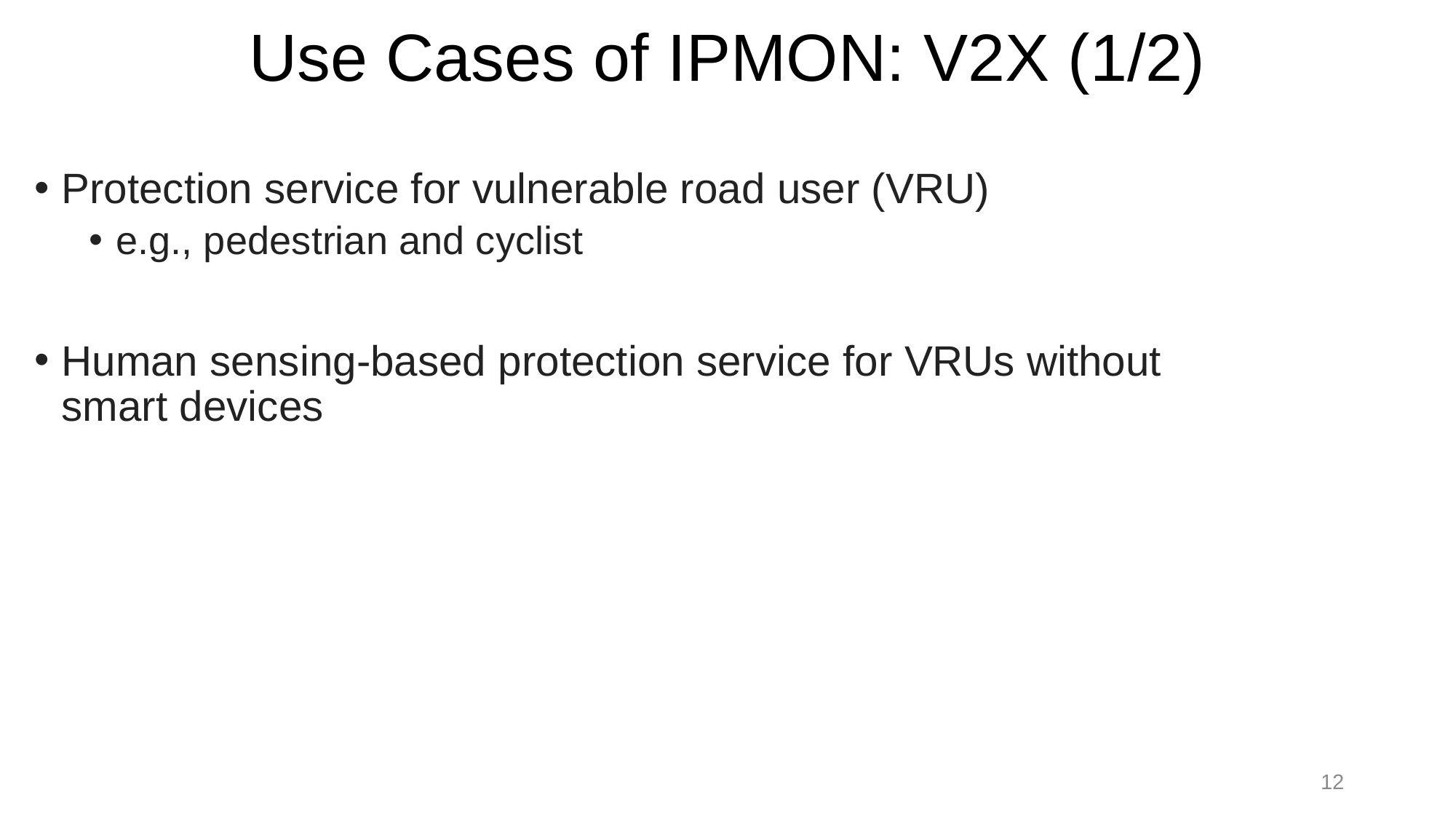

# Use Cases of IPMON: V2X (1/2)
Protection service for vulnerable road user (VRU)
e.g., pedestrian and cyclist

Human sensing-based protection service for VRUs without
smart devices
12